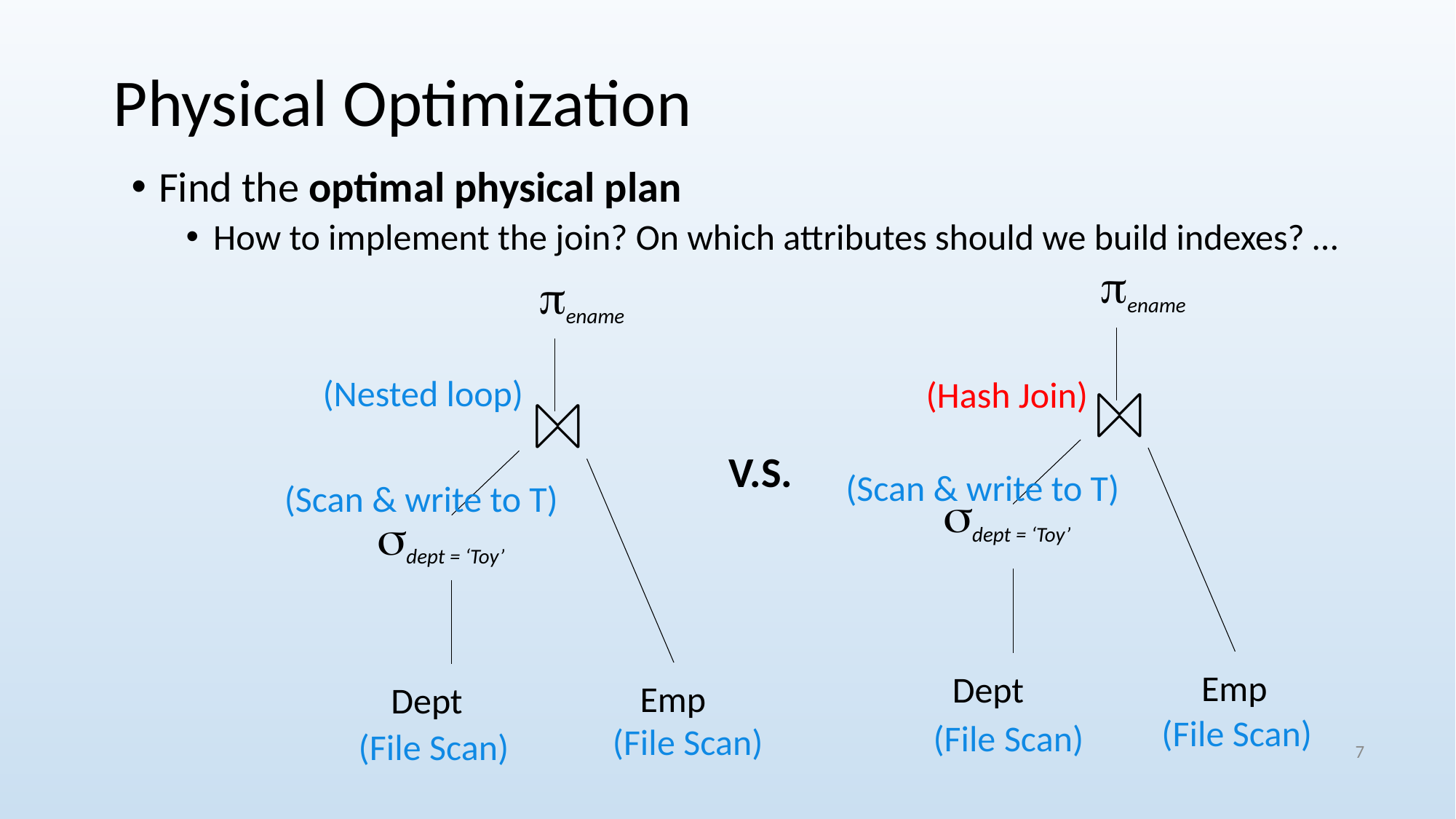

# Physical Optimization
Find the optimal physical plan
How to implement the join? On which attributes should we build indexes? …
πename
πename
(Nested loop)
(Hash Join)
⨝
⨝
V.S.
(Scan & write to T)
(Scan & write to T)
σdept = ‘Toy’
σdept = ‘Toy’
Emp
Dept
Emp
Dept
(File Scan)
(File Scan)
(File Scan)
(File Scan)
7